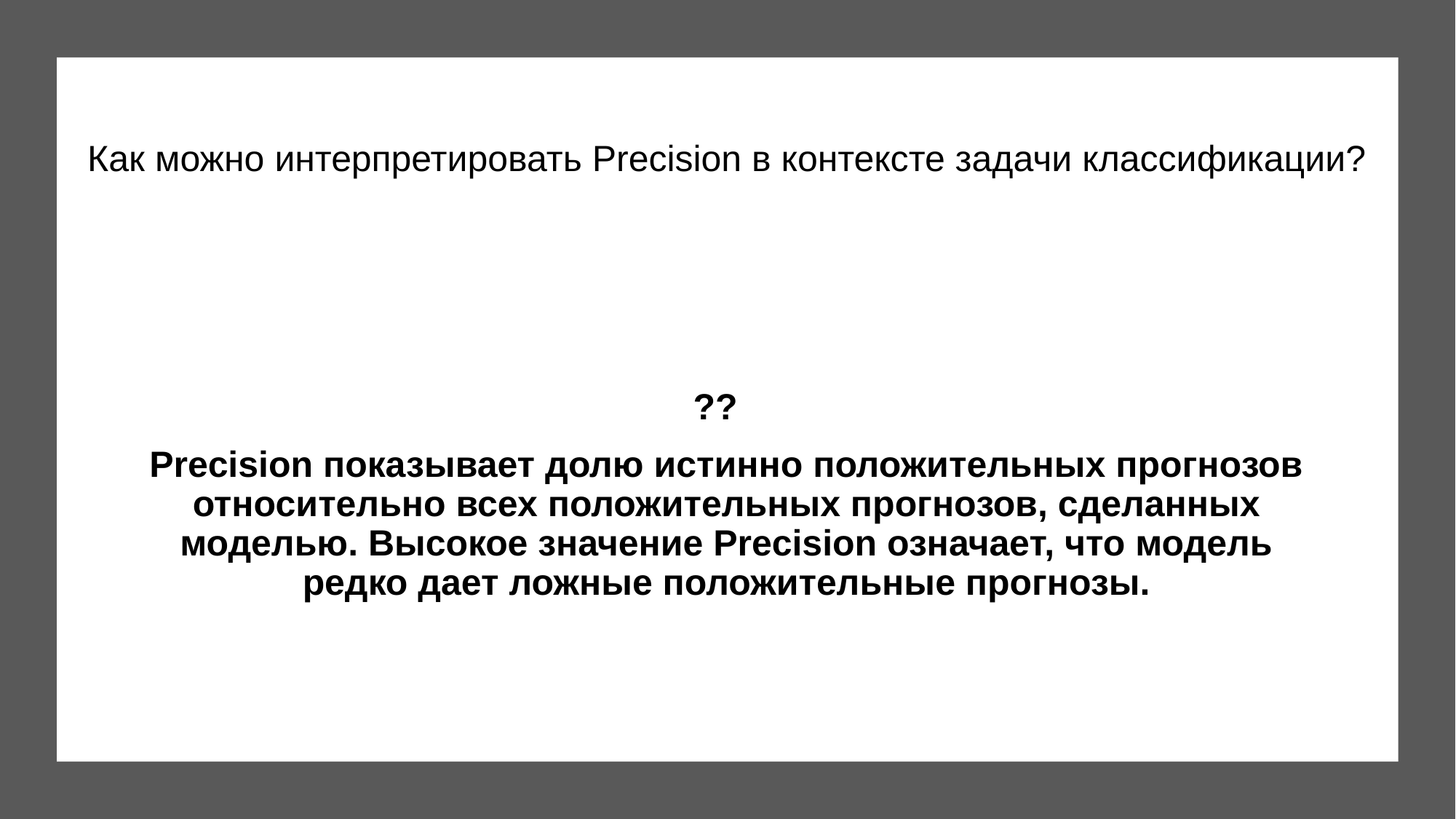

Как можно интерпретировать Precision в контексте задачи классификации?
??
Precision показывает долю истинно положительных прогнозов относительно всех положительных прогнозов, сделанных моделью. Высокое значение Precision означает, что модель редко дает ложные положительные прогнозы.